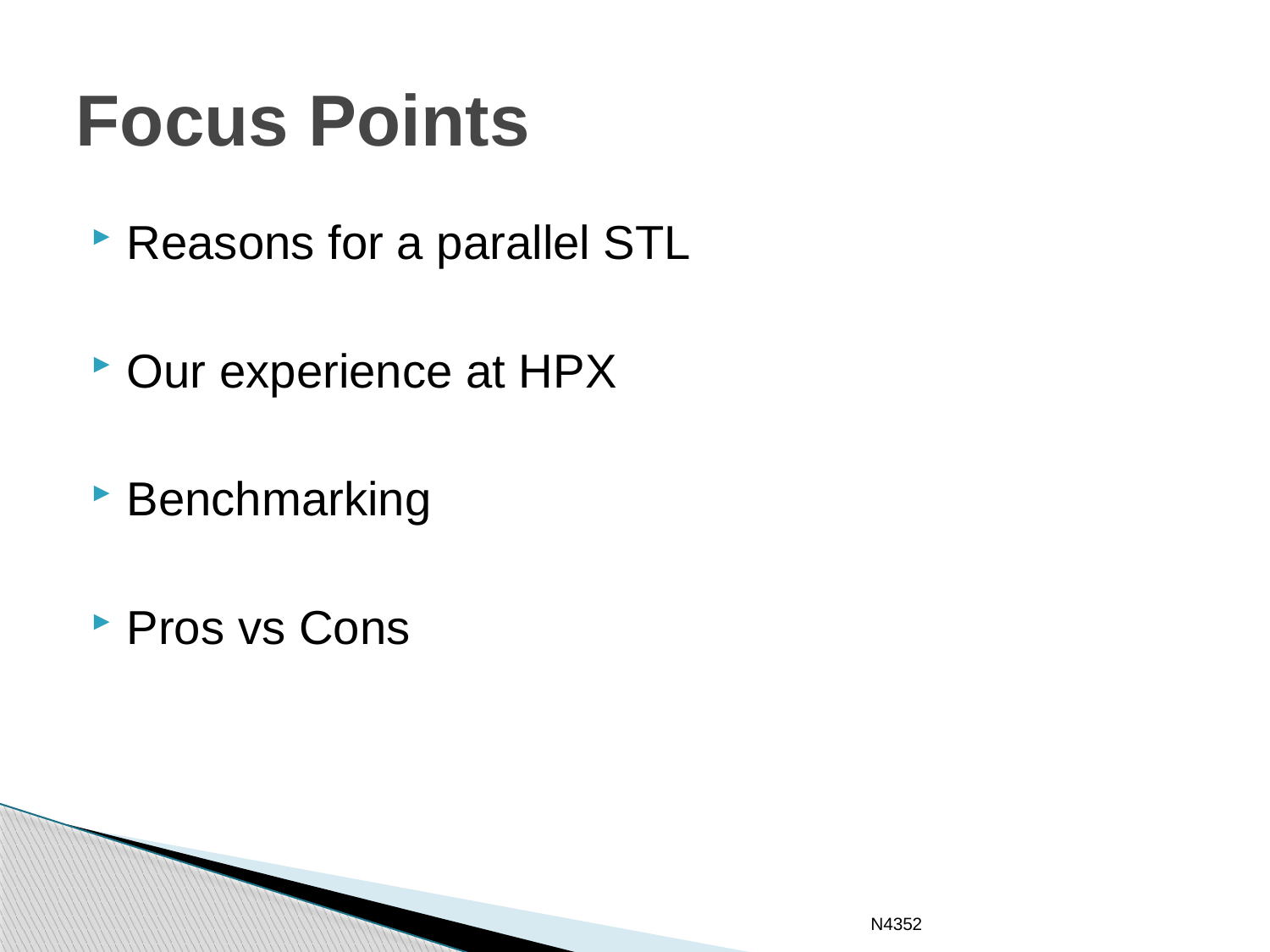

# Focus Points
Reasons for a parallel STL

Our experience at HPX

Benchmarking

Pros vs Cons

N4352